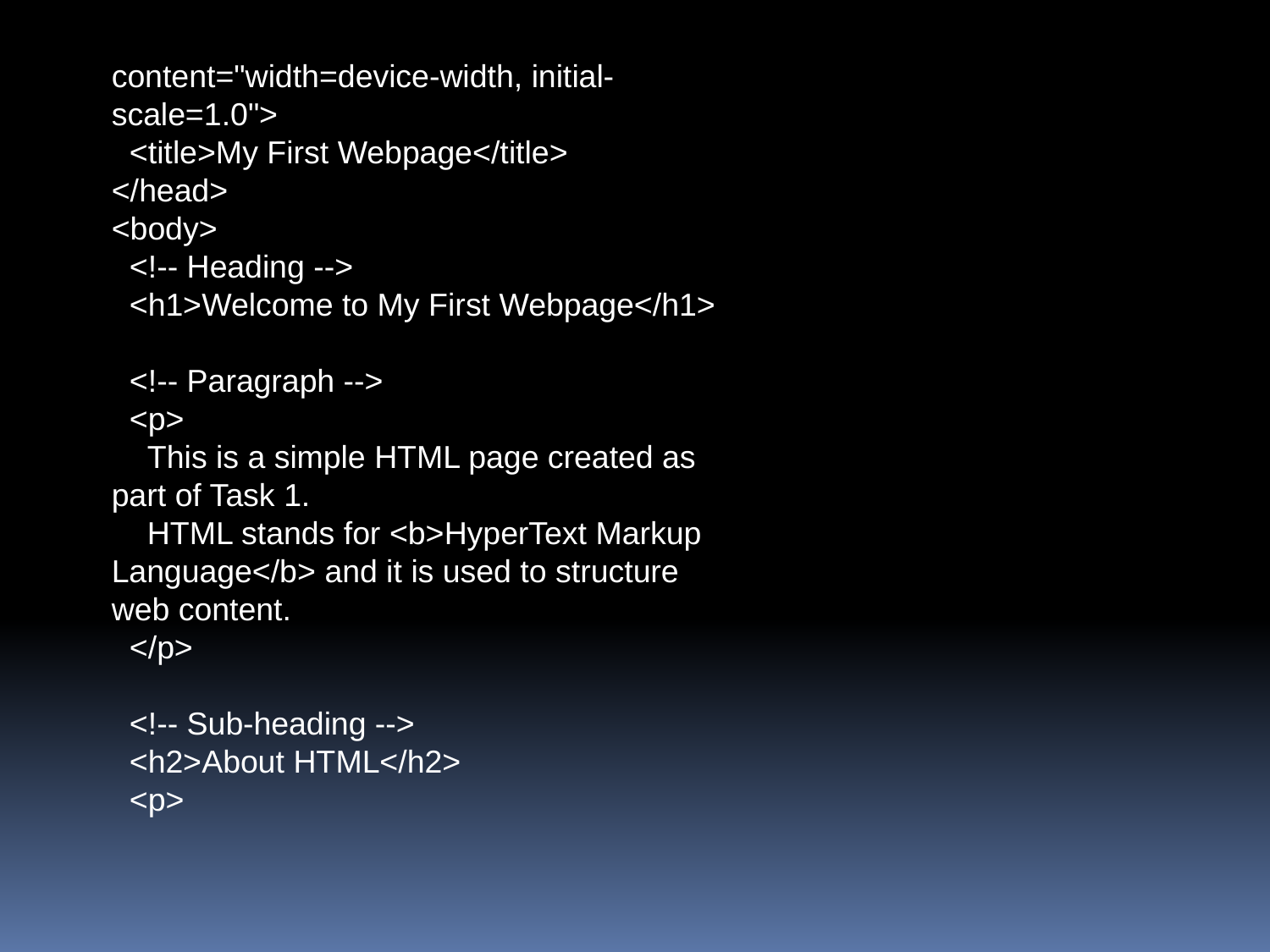

content="width=device-width, initial-scale=1.0">
  <title>My First Webpage</title>
</head>
<body>
  <!-- Heading -->
  <h1>Welcome to My First Webpage</h1>

  <!-- Paragraph -->
  <p>
    This is a simple HTML page created as part of Task 1.
    HTML stands for <b>HyperText Markup Language</b> and it is used to structure web content.
  </p>
  <!-- Sub-heading -->
  <h2>About HTML</h2>
  <p>